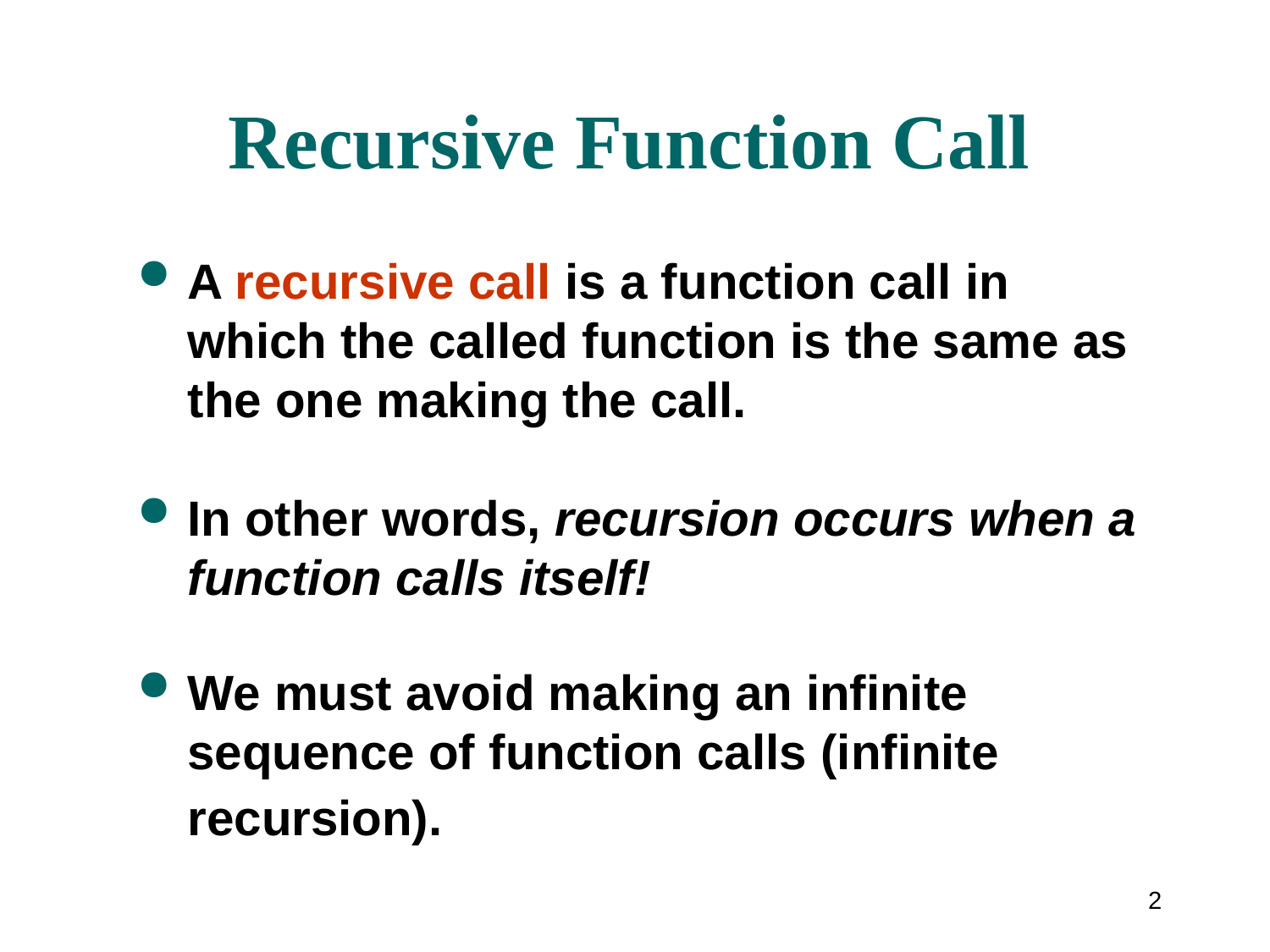

# Recursive Function Call
A recursive call is a function call in which the called function is the same as the one making the call.

In other words, recursion occurs when a function calls itself!

We must avoid making an infinite sequence of function calls (infinite recursion).
2